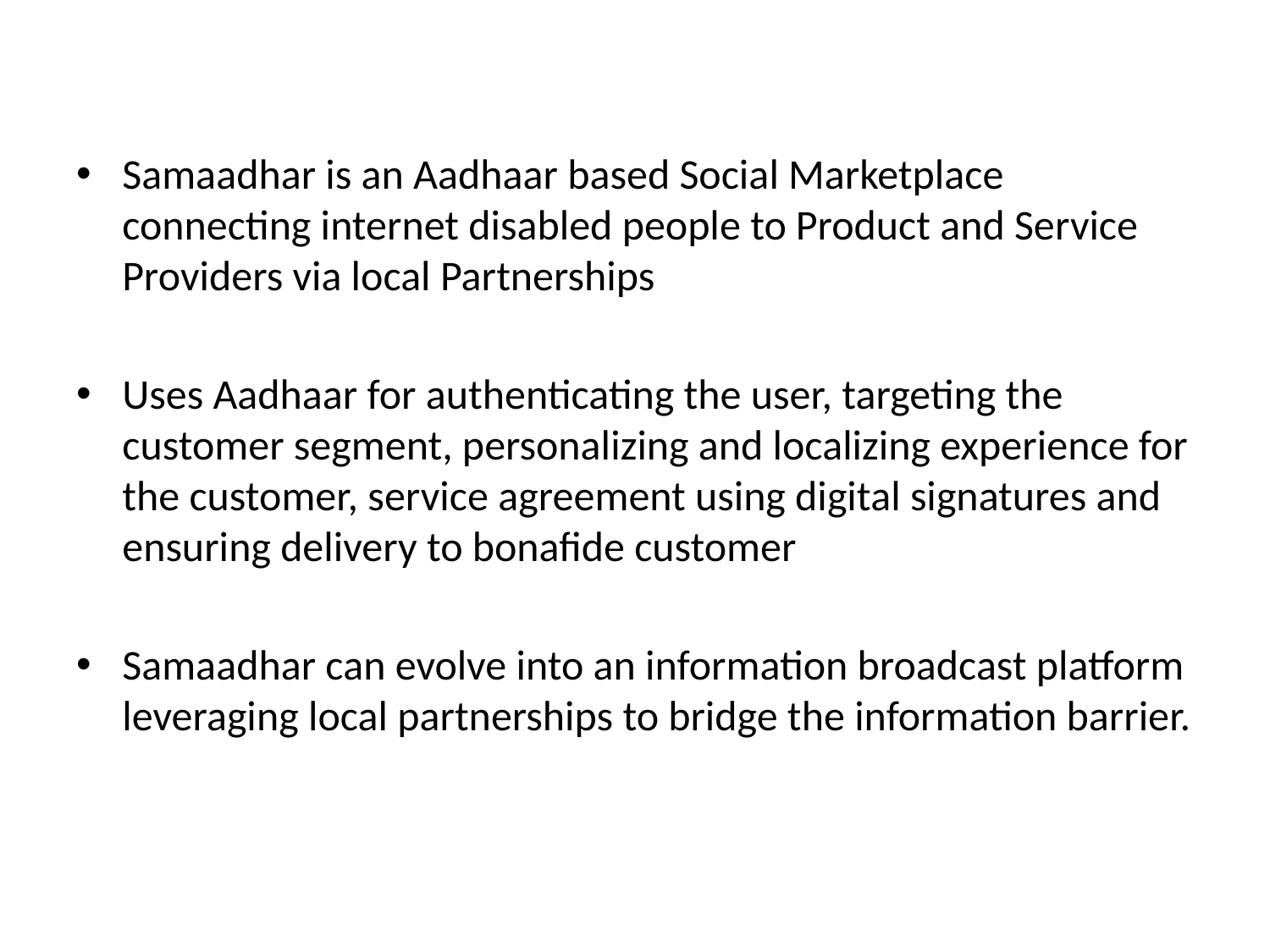

Samaadhar is an Aadhaar based Social Marketplace connecting internet disabled people to Product and Service Providers via local Partnerships

Uses Aadhaar for authenticating the user, targeting the customer segment, personalizing and localizing experience for the customer, service agreement using digital signatures and ensuring delivery to bonafide customer

Samaadhar can evolve into an information broadcast platform leveraging local partnerships to bridge the information barrier.